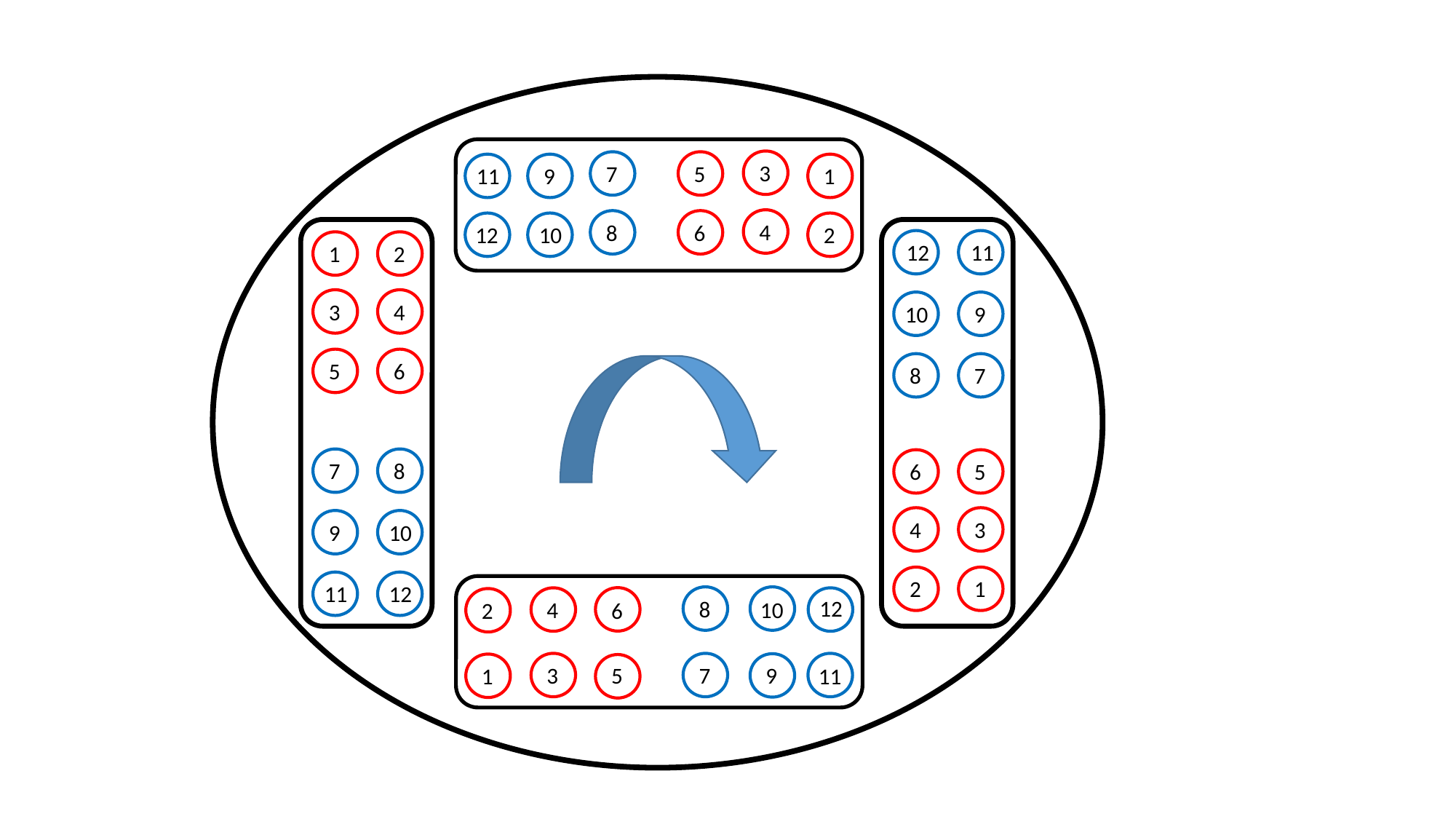

11111fd

3

7
5

11
9
1

4

8
6

12
10
2

12
11
1
2

3
4
10
9

5
6

8
7

7
8
6
5

4
3

9
10

2
1

11
12

12
8
4
10
2
6

5
3
7
9
1
11